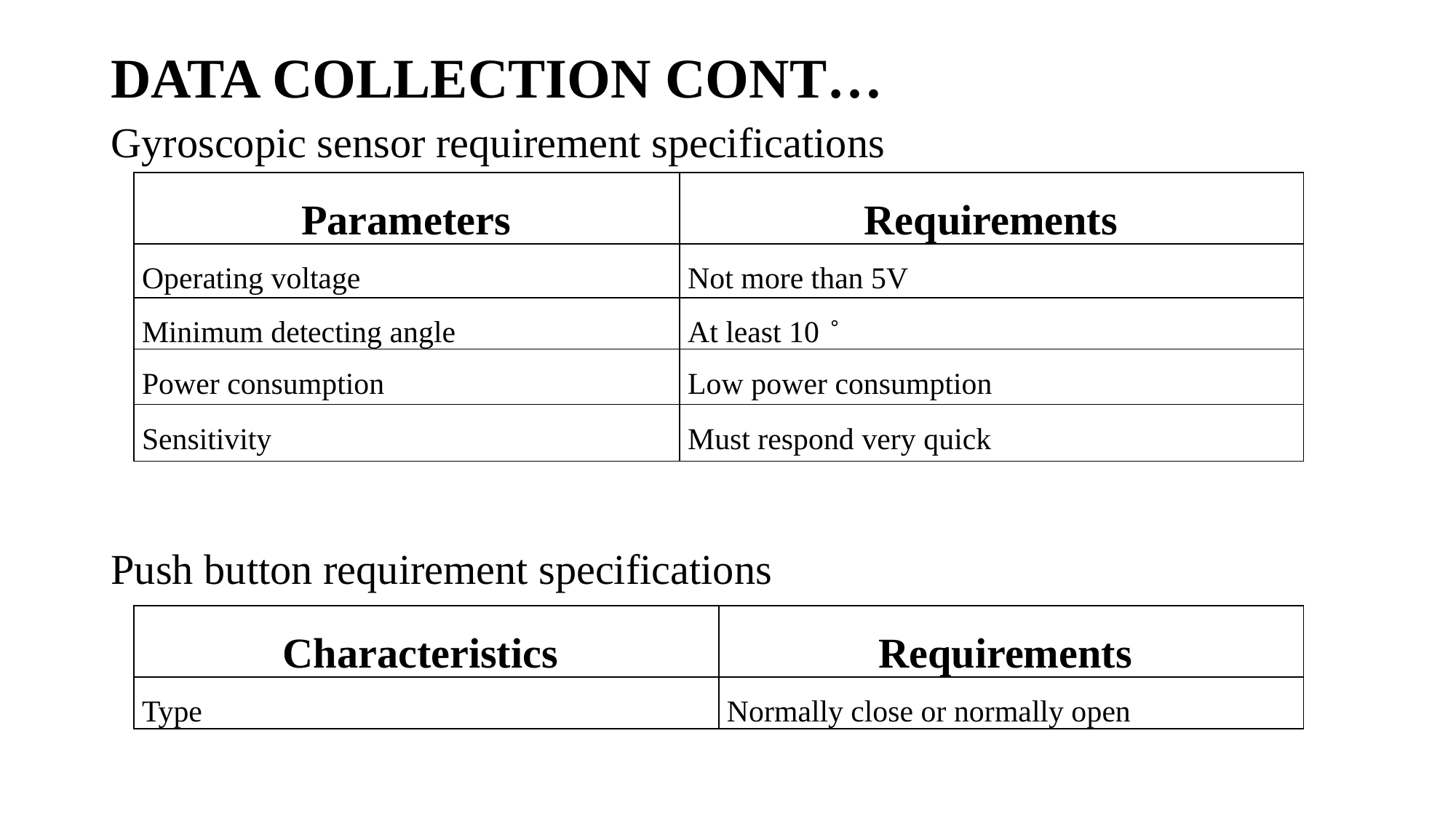

# DATA COLLECTION CONT…
Gyroscopic sensor requirement specifications

Push button requirement specifications
| Parameters | Requirements |
| --- | --- |
| Operating voltage | Not more than 5V |
| Minimum detecting angle | At least 10 ̊ |
| Power consumption | Low power consumption |
| Sensitivity | Must respond very quick |
| Characteristics | Requirements |
| --- | --- |
| Type | Normally close or normally open |